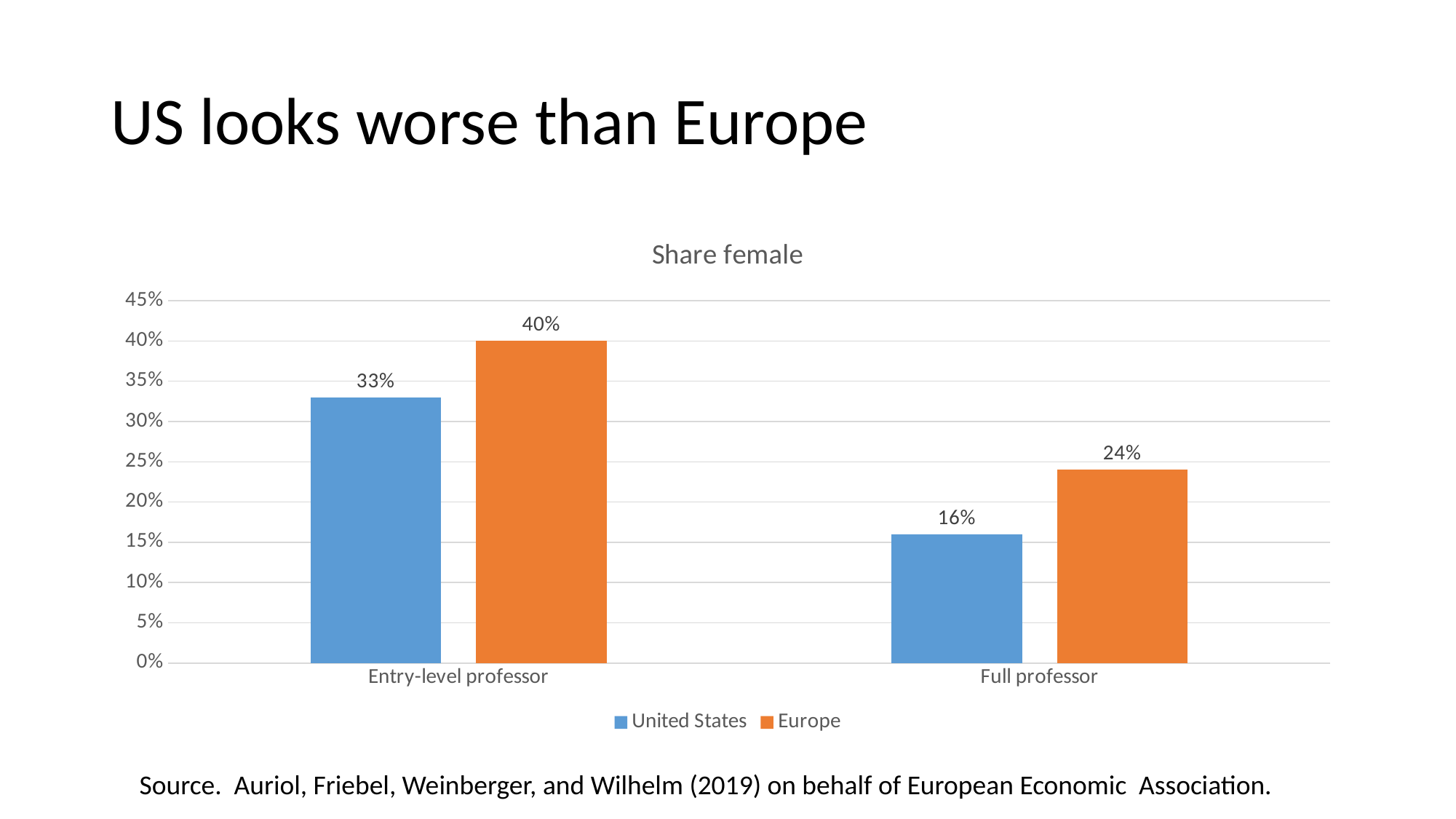

# US looks worse than Europe

### Chart: Share female

| Category | United States | Europe |
|---|---|---|
| Entry-level professor | 0.33 | 0.4 |
| Full professor | 0.16 | 0.24 |
Source.  Auriol, Friebel, Weinberger, and Wilhelm (2019) on behalf of European Economic  Association.